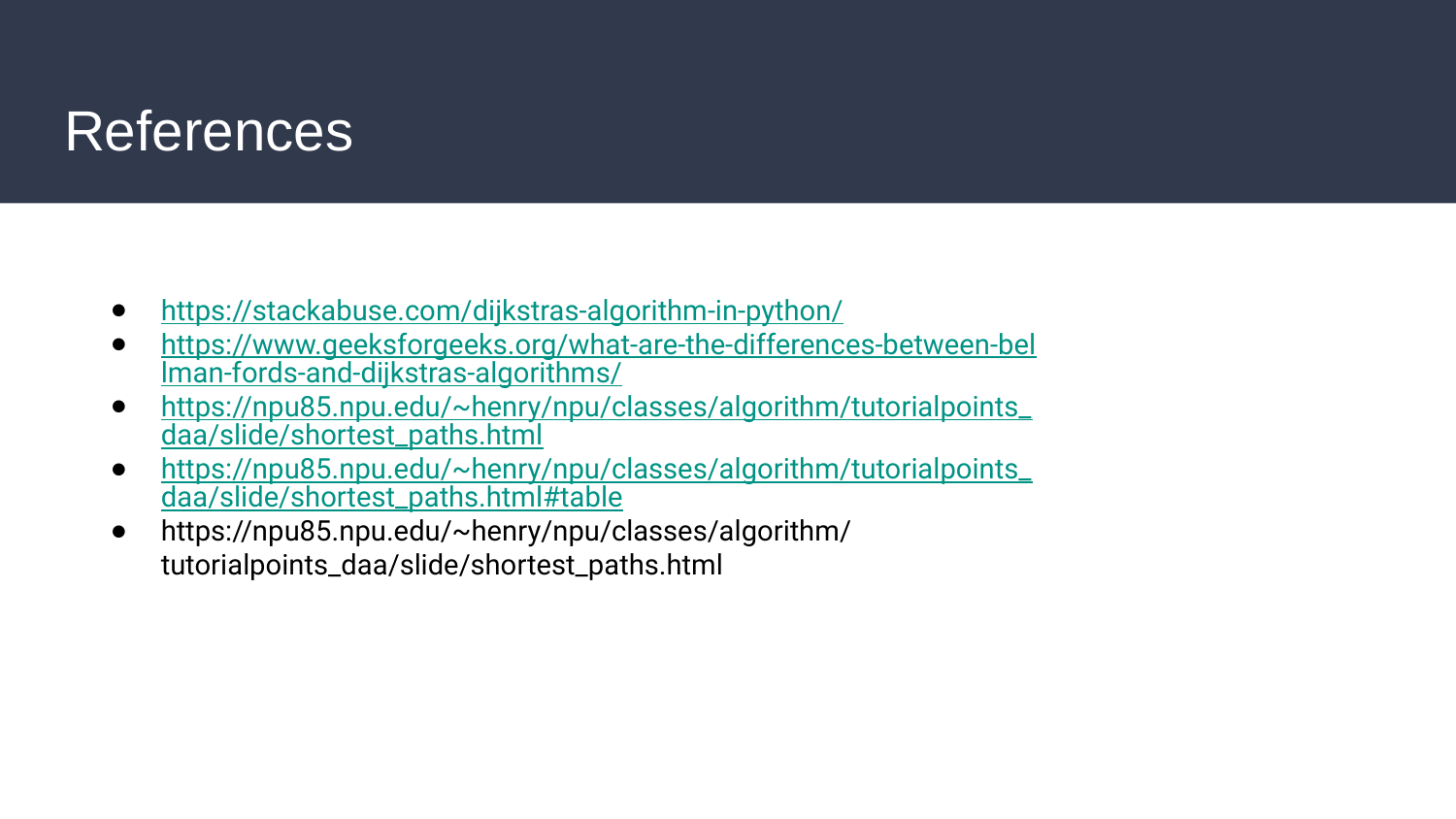

# References
https://stackabuse.com/dijkstras-algorithm-in-python/
https://www.geeksforgeeks.org/what-are-the-differences-between-bellman-fords-and-dijkstras-algorithms/
https://npu85.npu.edu/~henry/npu/classes/algorithm/tutorialpoints_daa/slide/shortest_paths.html
https://npu85.npu.edu/~henry/npu/classes/algorithm/tutorialpoints_daa/slide/shortest_paths.html#table
https://npu85.npu.edu/~henry/npu/classes/algorithm/tutorialpoints_daa/slide/shortest_paths.html